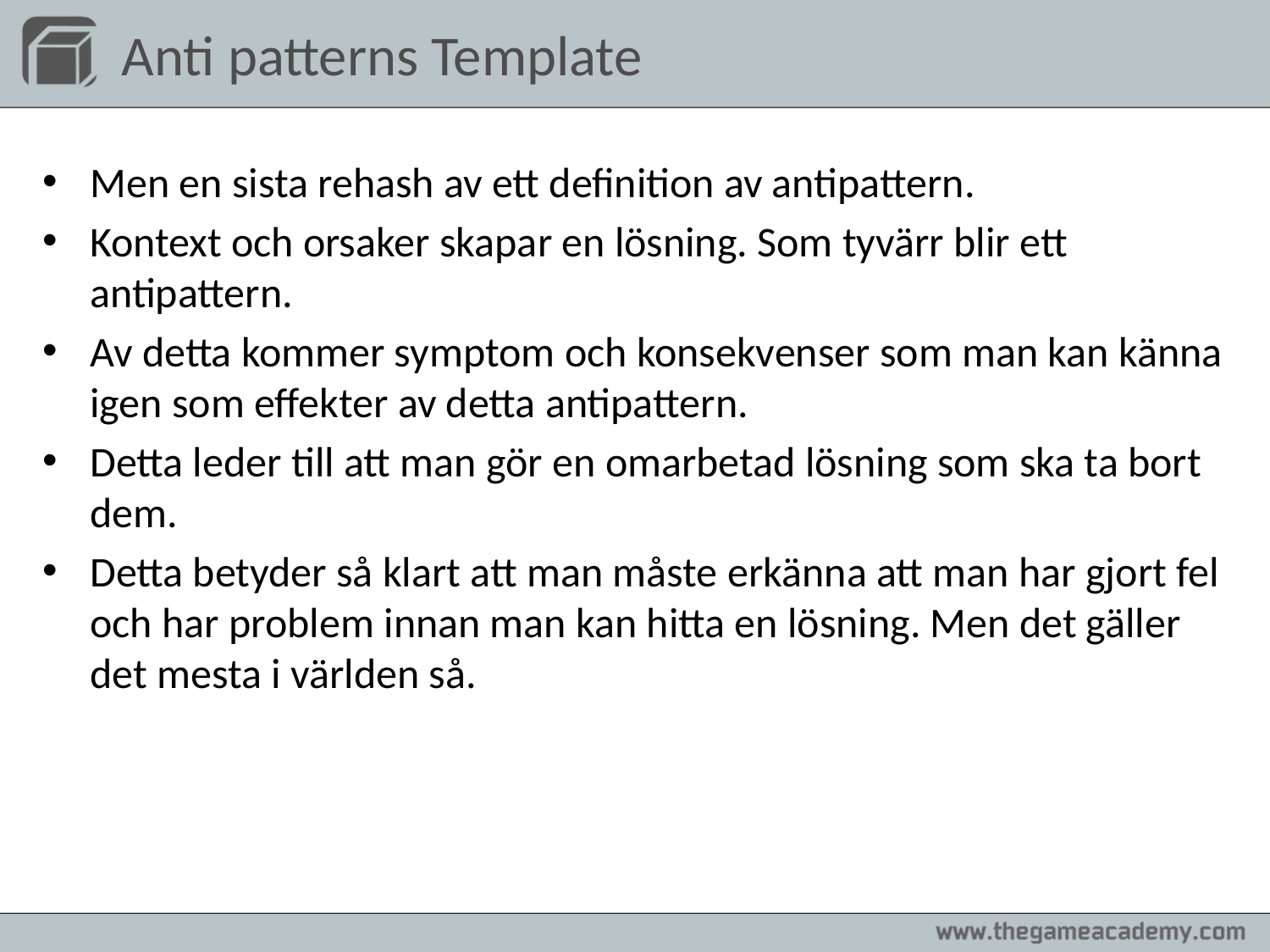

# Anti patterns Template
Men en sista rehash av ett definition av antipattern.
Kontext och orsaker skapar en lösning. Som tyvärr blir ett antipattern.
Av detta kommer symptom och konsekvenser som man kan känna igen som effekter av detta antipattern.
Detta leder till att man gör en omarbetad lösning som ska ta bort dem.
Detta betyder så klart att man måste erkänna att man har gjort fel och har problem innan man kan hitta en lösning. Men det gäller det mesta i världen så.